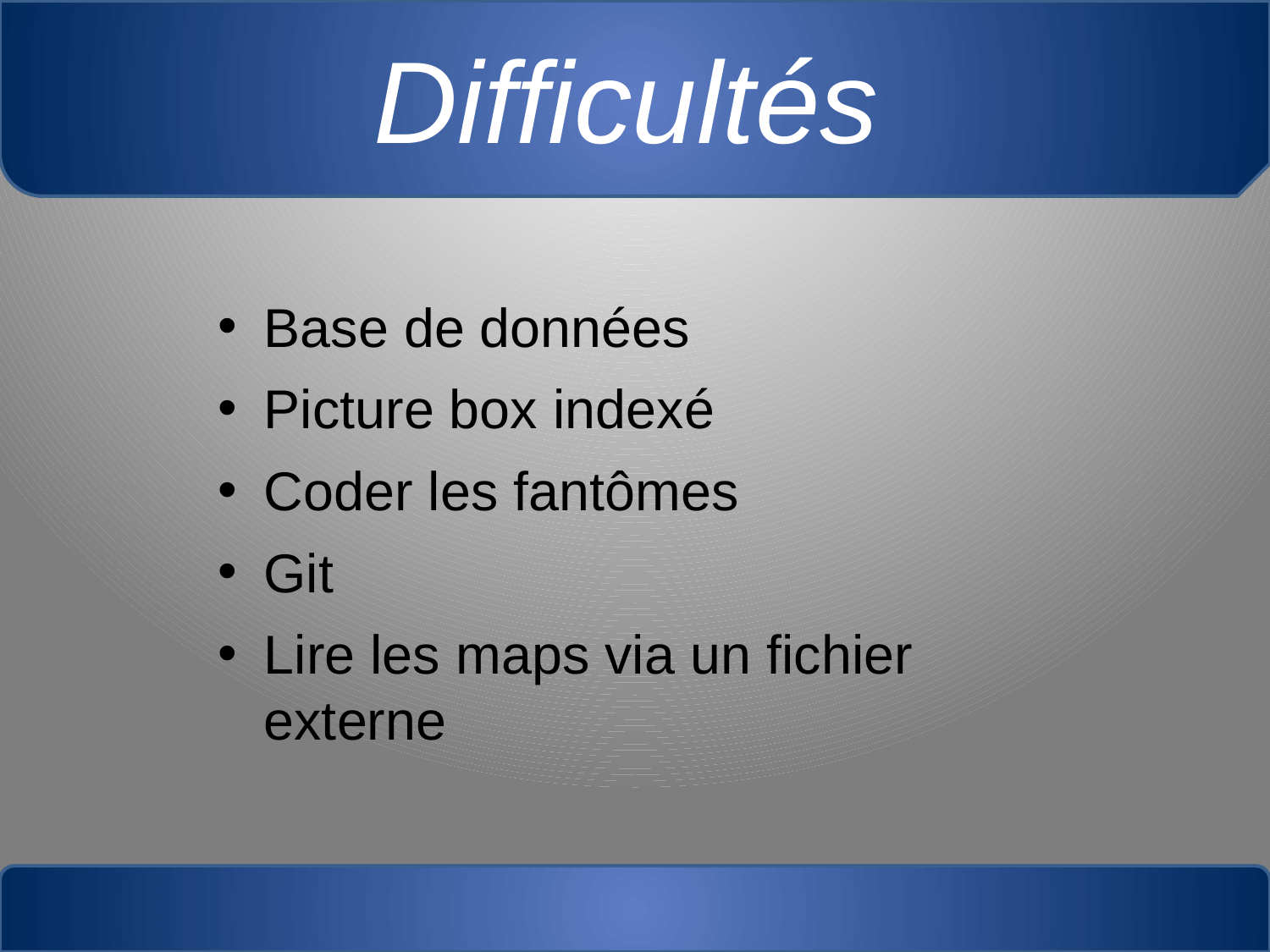

# Difficultés
Base de données
Picture box indexé
Coder les fantômes
Git
Lire les maps via un fichier externe